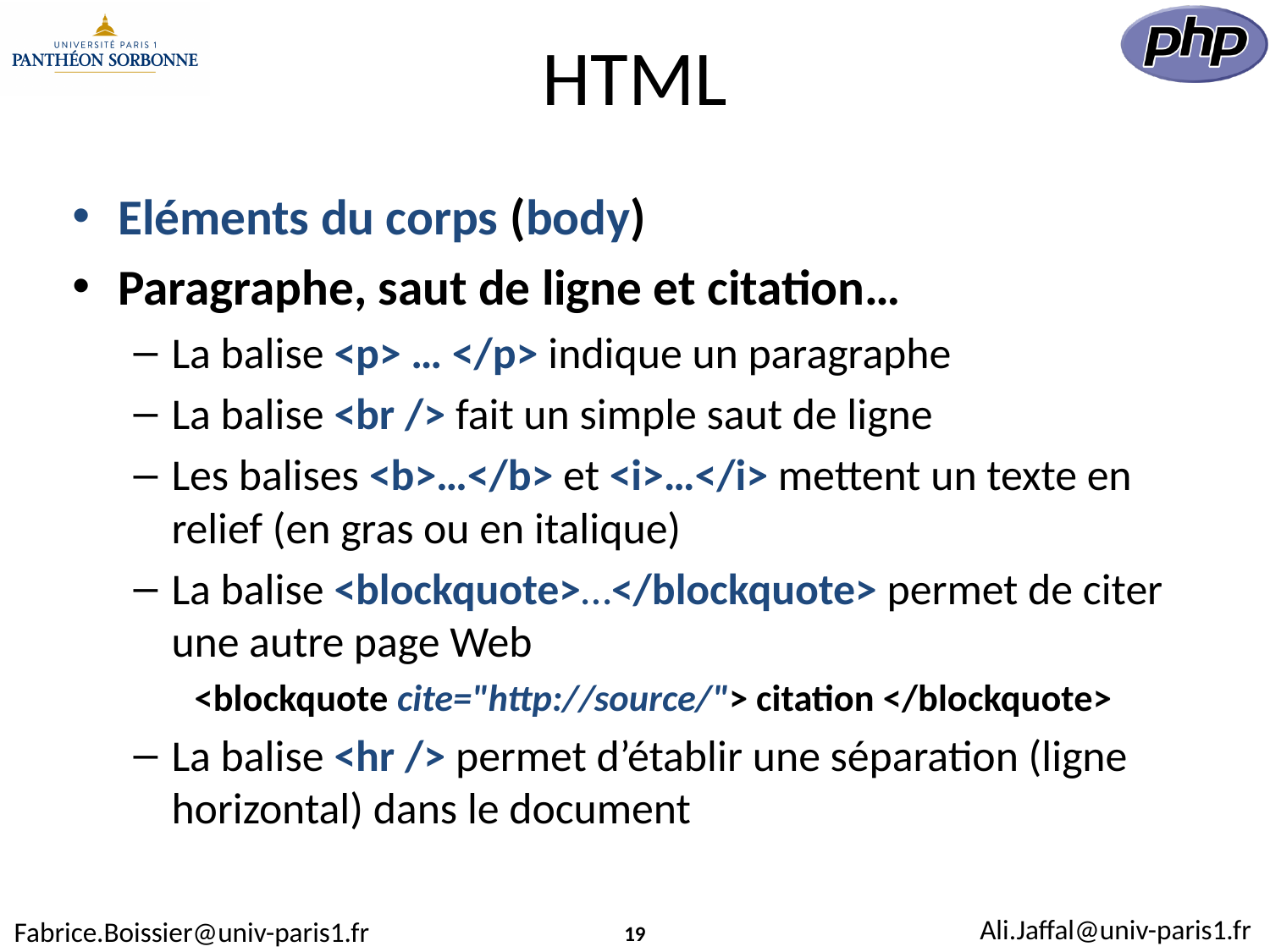

# HTML
Eléments du corps (body)
Paragraphe, saut de ligne et citation…
La balise <p> … </p> indique un paragraphe
La balise <br /> fait un simple saut de ligne
Les balises <b>…</b> et <i>…</i> mettent un texte en relief (en gras ou en italique)
La balise <blockquote>…</blockquote> permet de citer une autre page Web
<blockquote cite="http://source/"> citation </blockquote>
La balise <hr /> permet d’établir une séparation (ligne horizontal) dans le document

19